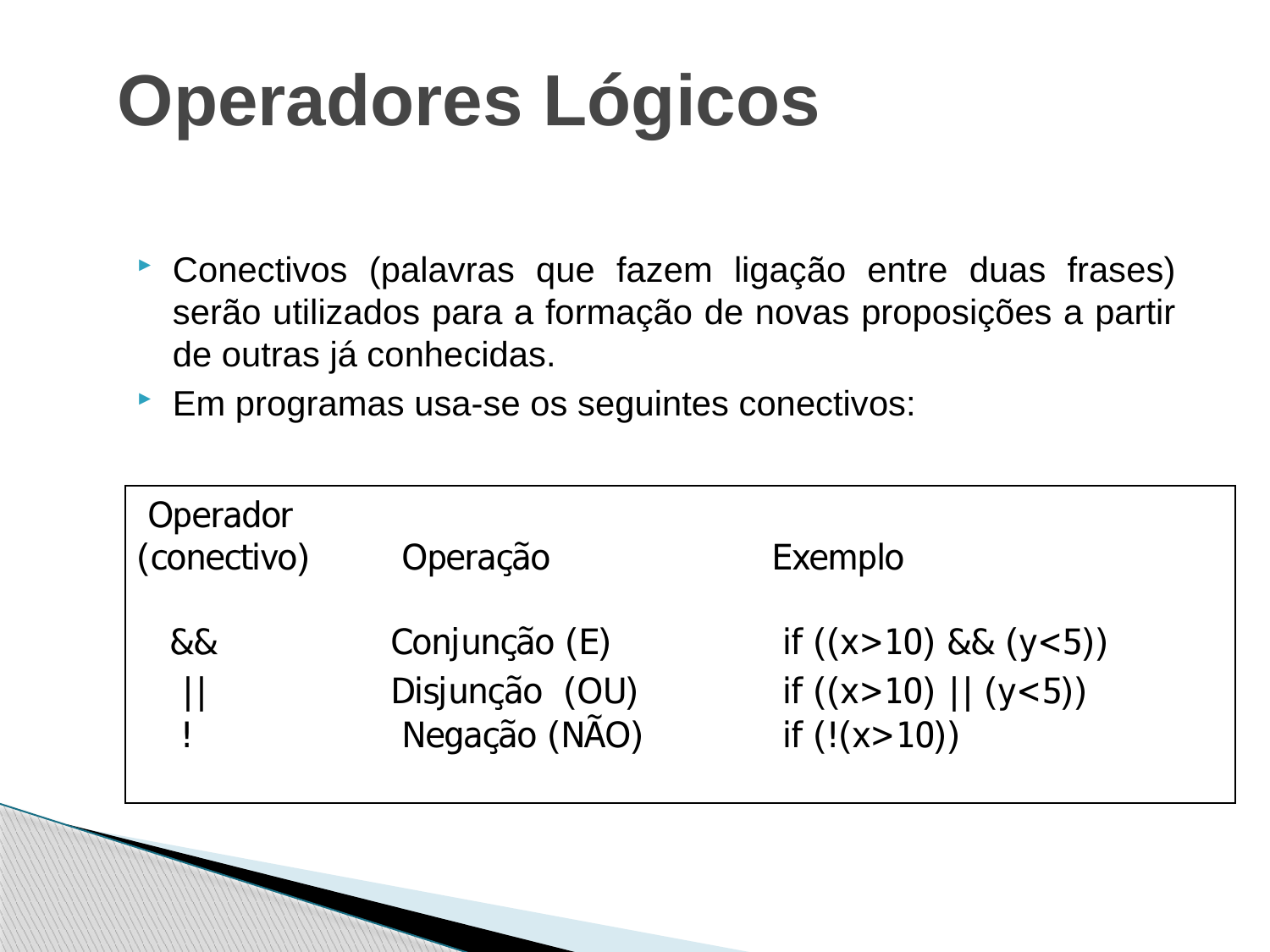

# Operadores Lógicos
Conectivos (palavras que fazem ligação entre duas frases) serão utilizados para a formação de novas proposições a partir de outras já conhecidas.
Em programas usa-se os seguintes conectivos:

 Operador
(conectivo)	 Operação		Exemplo

   &&	       	Conjunção (E)		 if ((x>10) && (y<5))
    ||	  	Disjunção  (OU) 	 if ((x>10) || (y<5))
    !	  	 Negação (NÃO)	 	 if (!(x>10))